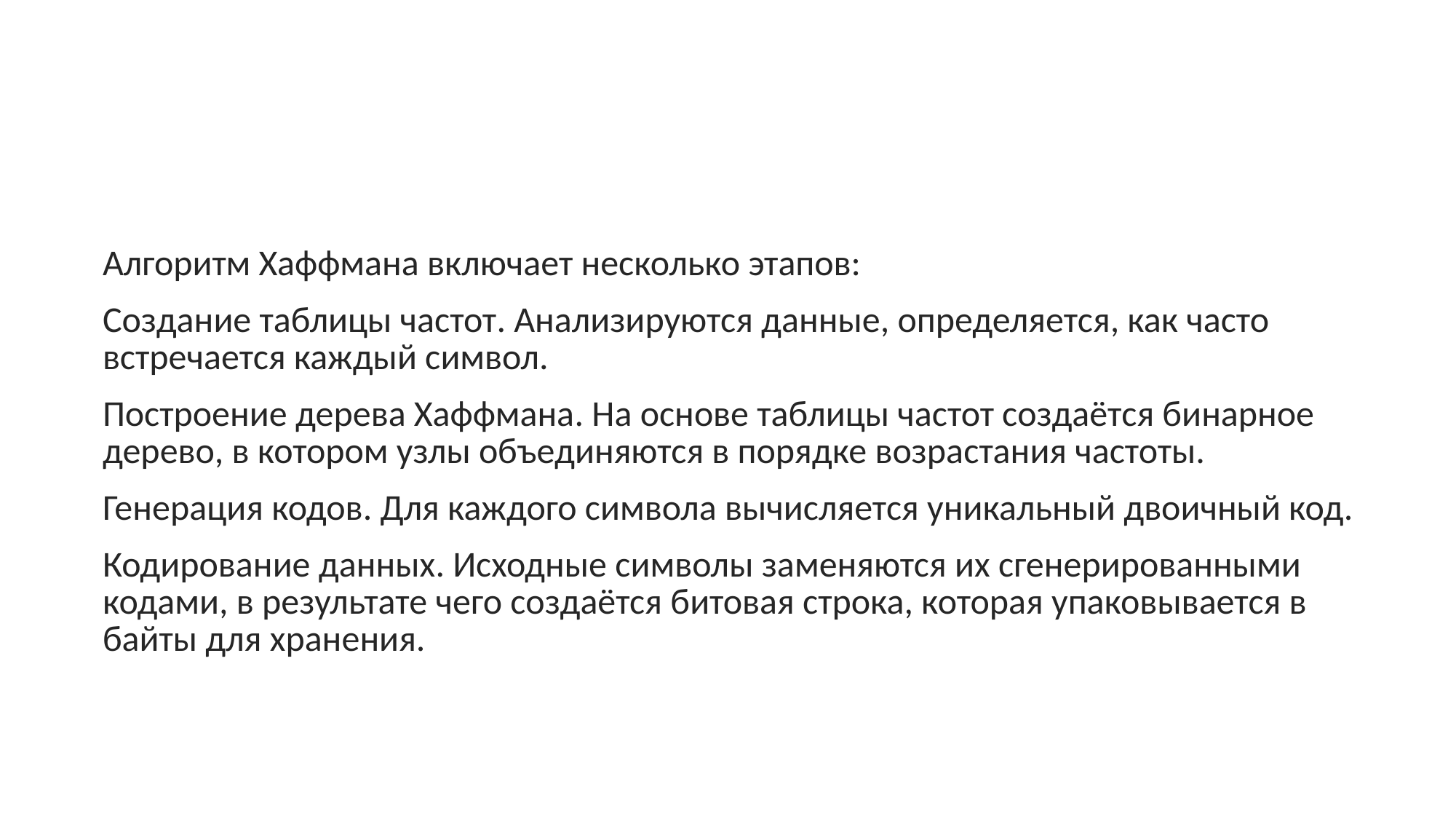

#
Алгоритм Хаффмана включает несколько этапов:
Создание таблицы частот. Анализируются данные, определяется, как часто встречается каждый символ.
Построение дерева Хаффмана. На основе таблицы частот создаётся бинарное дерево, в котором узлы объединяются в порядке возрастания частоты.
Генерация кодов. Для каждого символа вычисляется уникальный двоичный код.
Кодирование данных. Исходные символы заменяются их сгенерированными кодами, в результате чего создаётся битовая строка, которая упаковывается в байты для хранения.